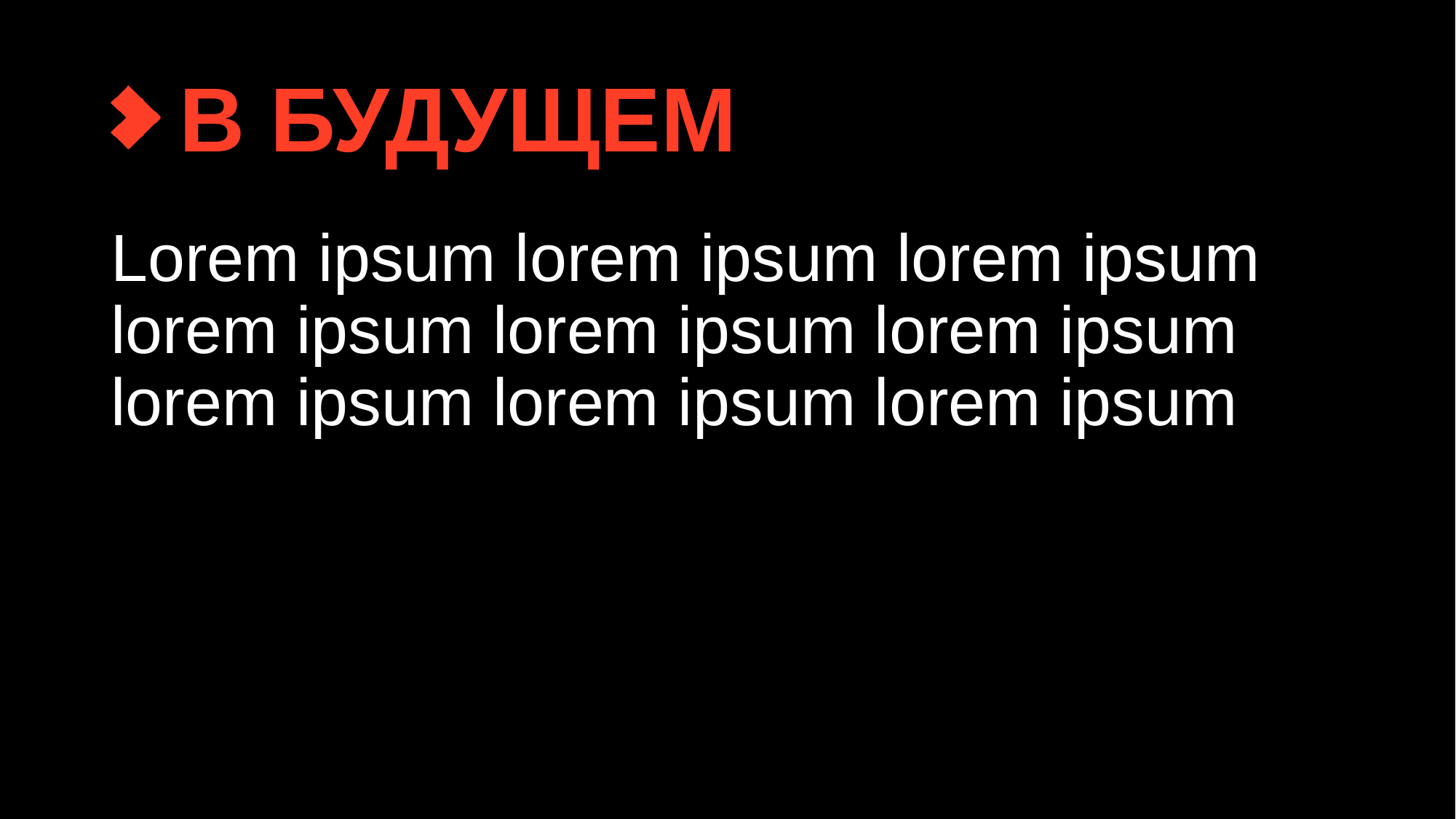

# В БУДУЩЕМ
Lorem ipsum lorem ipsum lorem ipsum lorem ipsum lorem ipsum lorem ipsum lorem ipsum lorem ipsum lorem ipsum